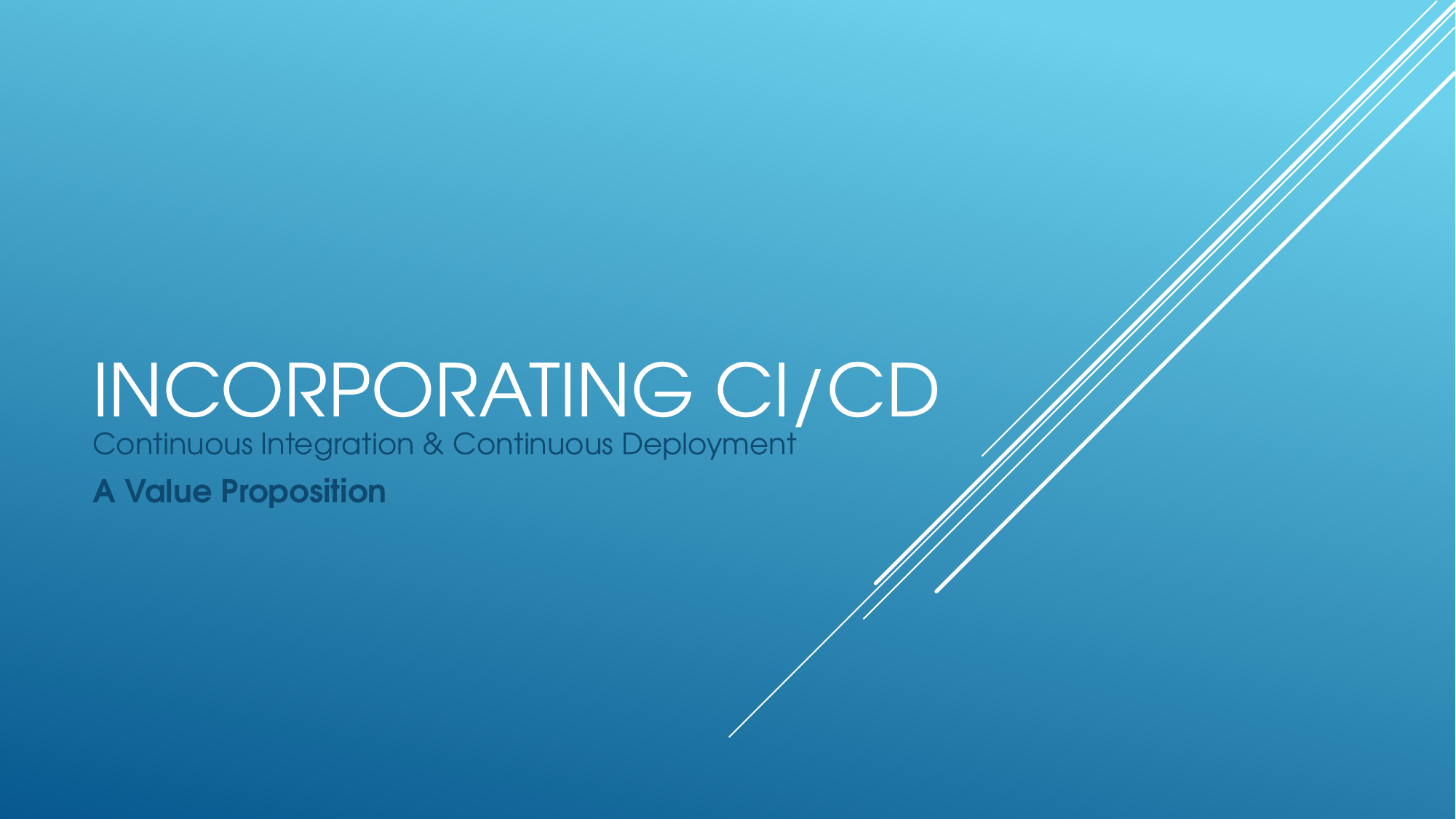

# Incorporating CI/CD
Continuous Integration & Continuous Deployment
A Value Proposition